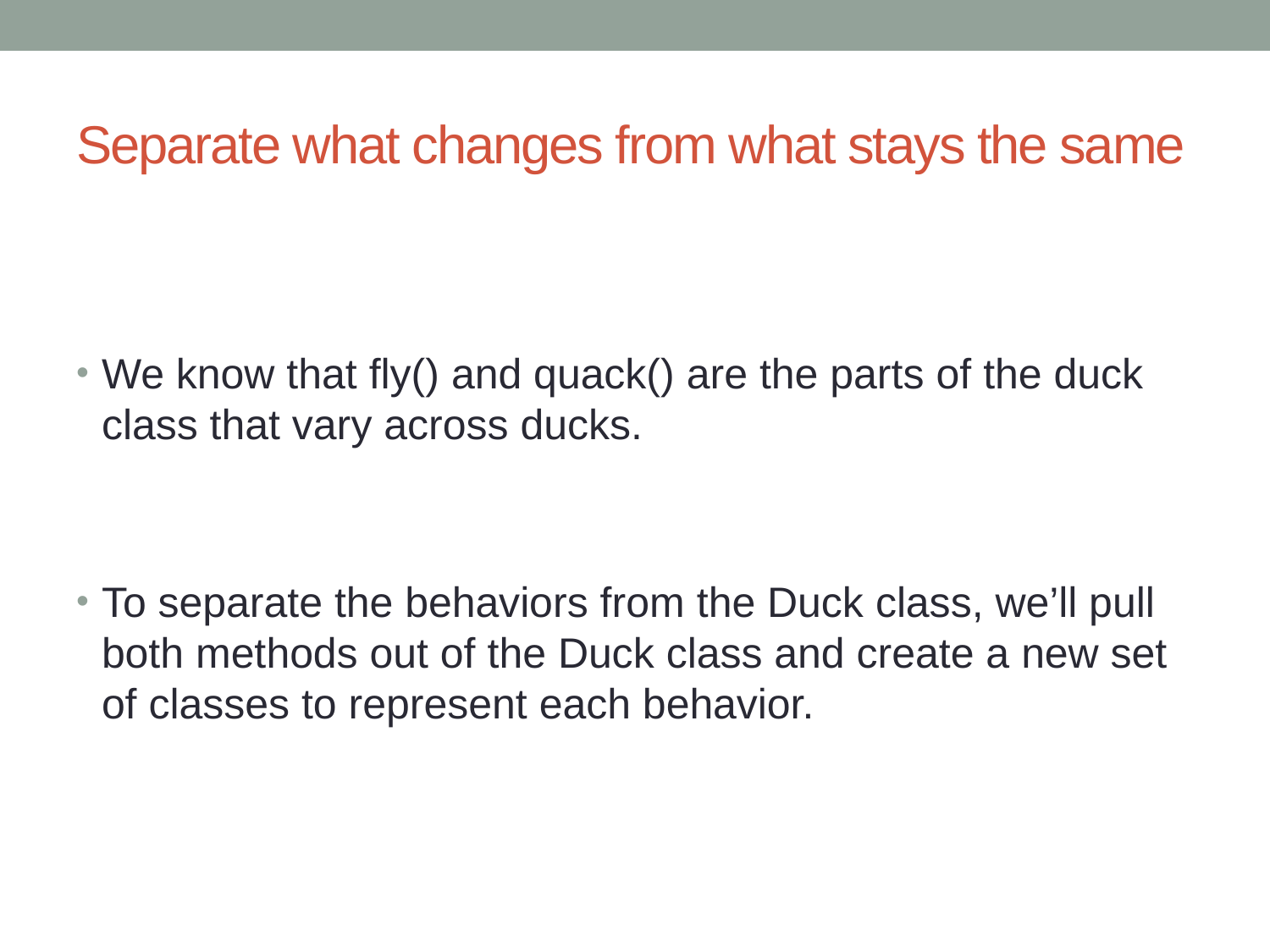

# Separate what changes from what stays the same

We know that fly() and quack() are the parts of the duck class that vary across ducks.

To separate the behaviors from the Duck class, we’ll pull both methods out of the Duck class and create a new set of classes to represent each behavior.